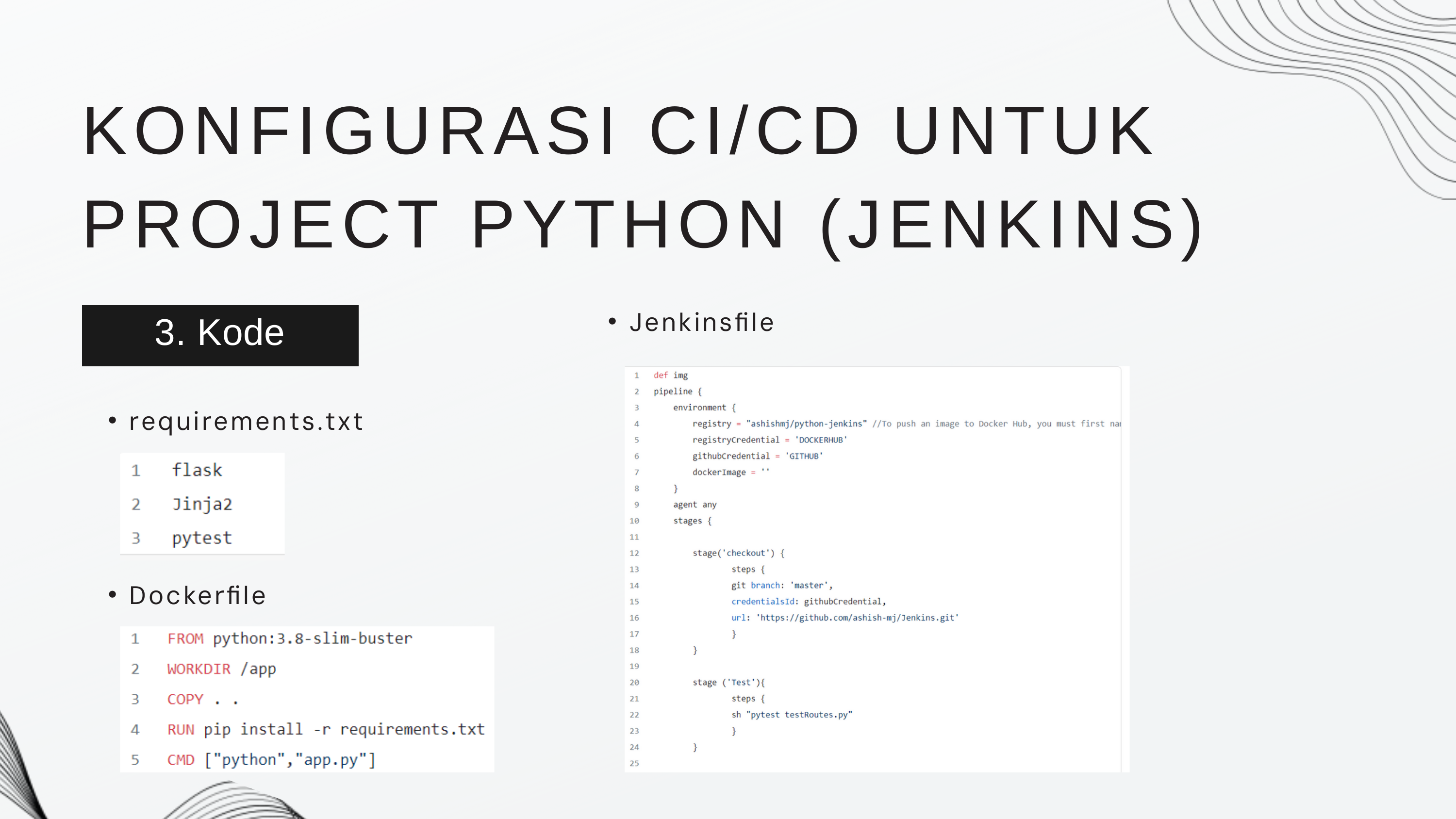

KONFIGURASI CI/CD UNTUK PROJECT PYTHON (JENKINS)
Jenkinsfile

3. Kode

requirements.txt

Dockerfile